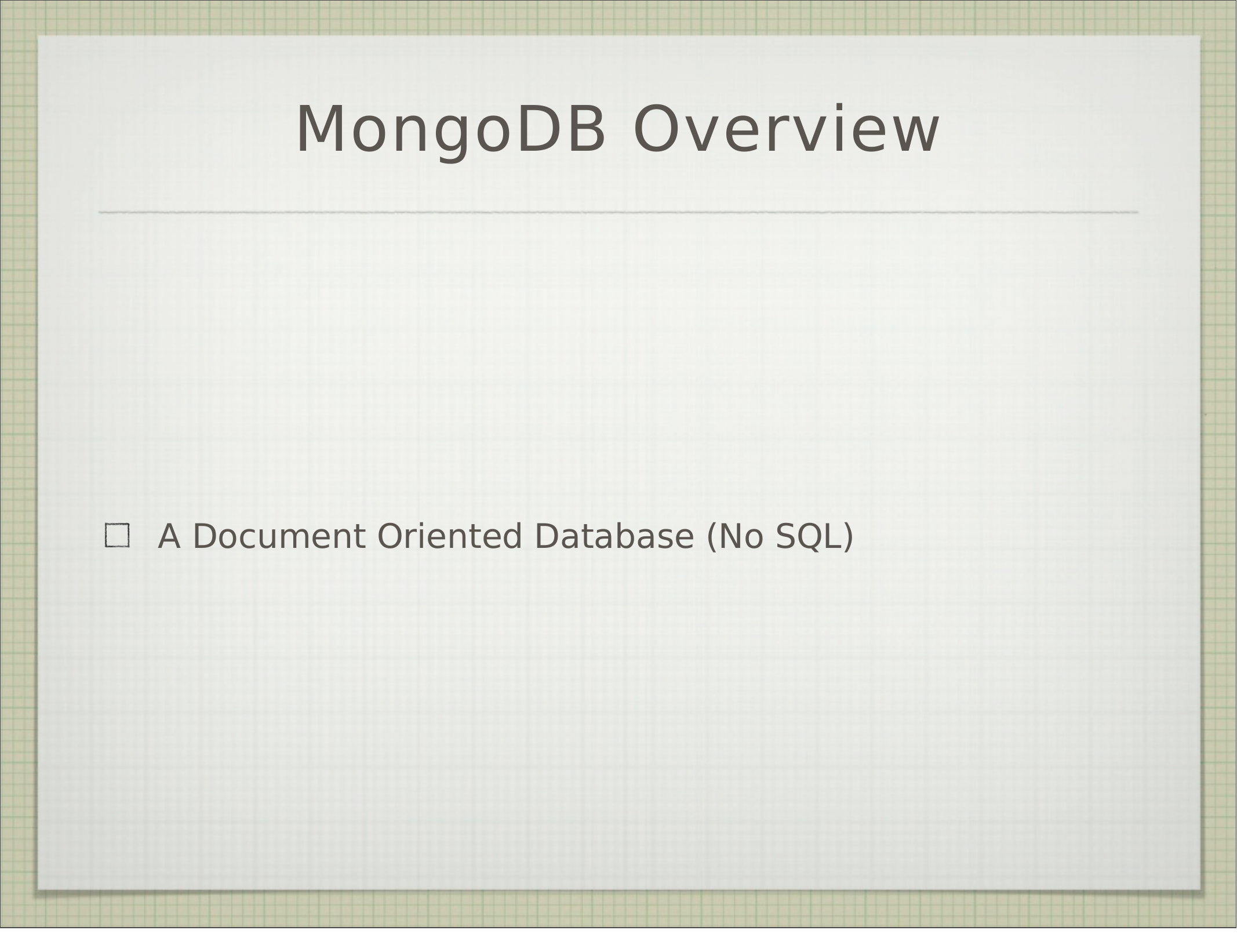

# MongoDB Overview
A Document Oriented Database (No SQL)